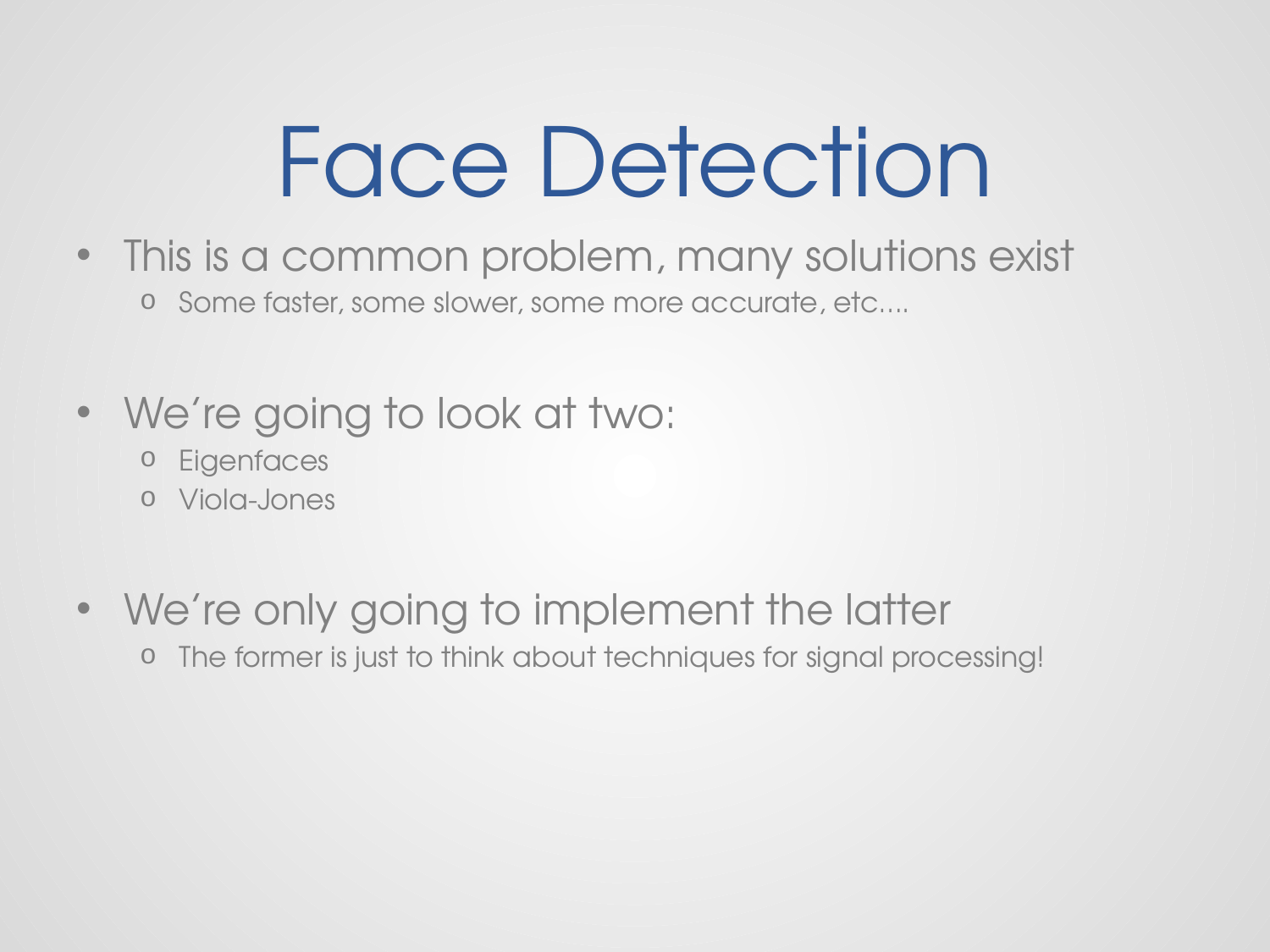

# Face Detection
This is a common problem, many solutions exist
Some faster, some slower, some more accurate, etc….

We’re going to look at two:
Eigenfaces
Viola-Jones

We’re only going to implement the latter
The former is just to think about techniques for signal processing!